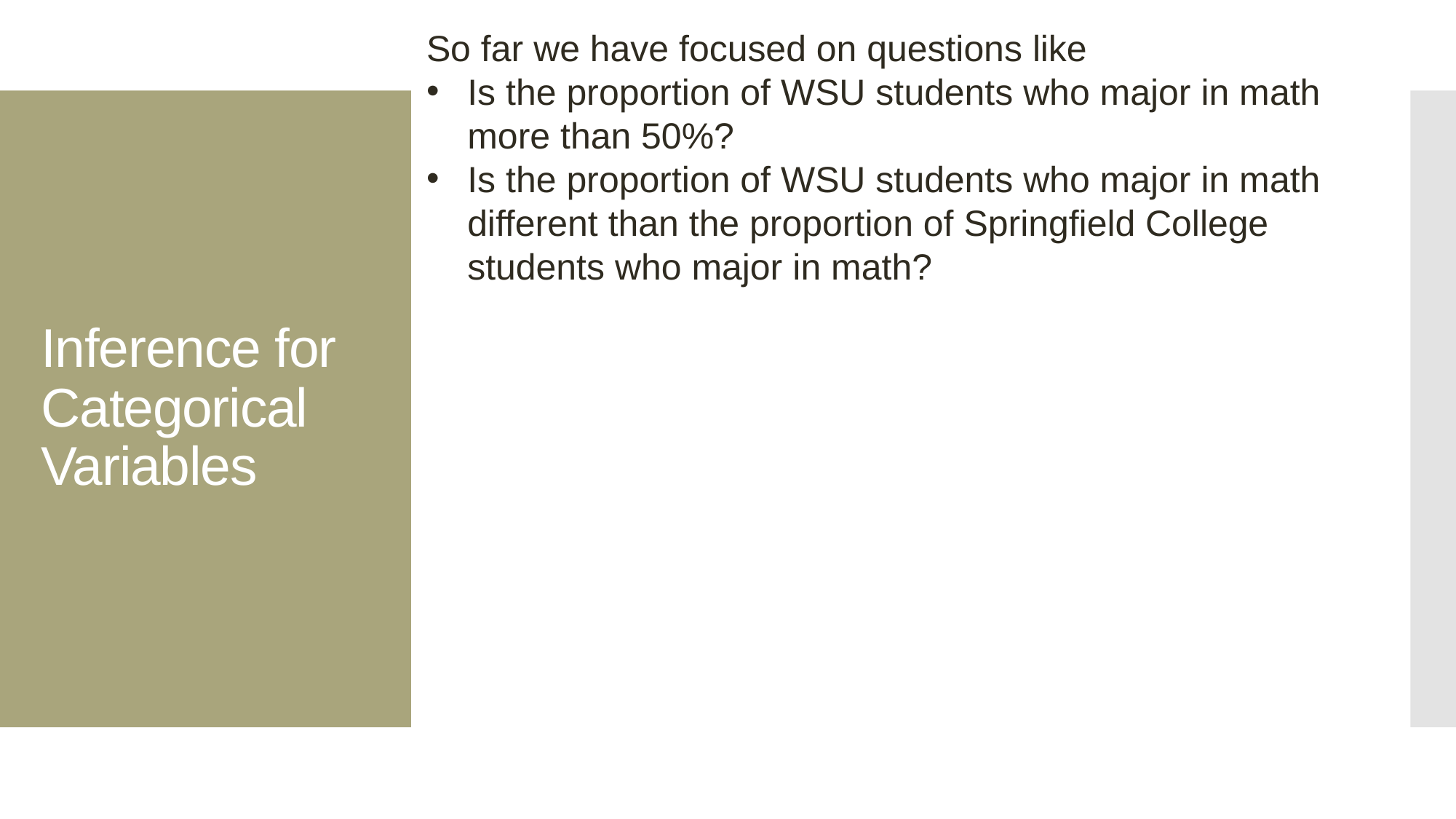

So far we have focused on questions like
Is the proportion of WSU students who major in math more than 50%?
Is the proportion of WSU students who major in math different than the proportion of Springfield College students who major in math?

# Inference for Categorical Variables